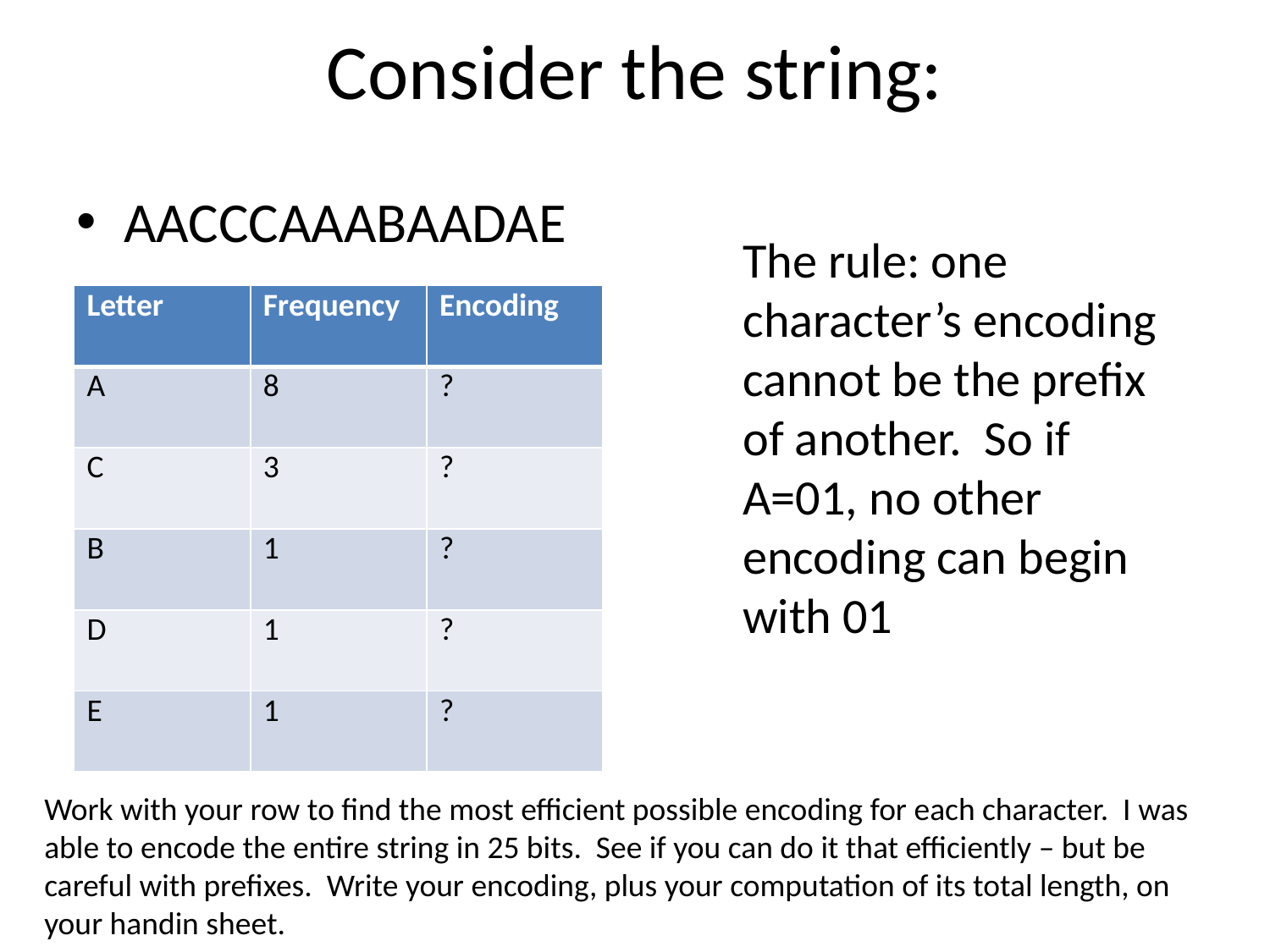

# Consider the string:
AACCCAAABAADAE

The rule: one character’s encoding cannot be the prefix of another.  So if A=01, no other encoding can begin with 01
| Letter | Frequency | Encoding |
| --- | --- | --- |
| A | 8 | ? |
| C | 3 | ? |
| B | 1 | ? |
| D | 1 | ? |
| E | 1 | ? |
Work with your row to find the most efficient possible encoding for each character.  I was able to encode the entire string in 25 bits.  See if you can do it that efficiently – but be careful with prefixes.  Write your encoding, plus your computation of its total length, on your handin sheet.